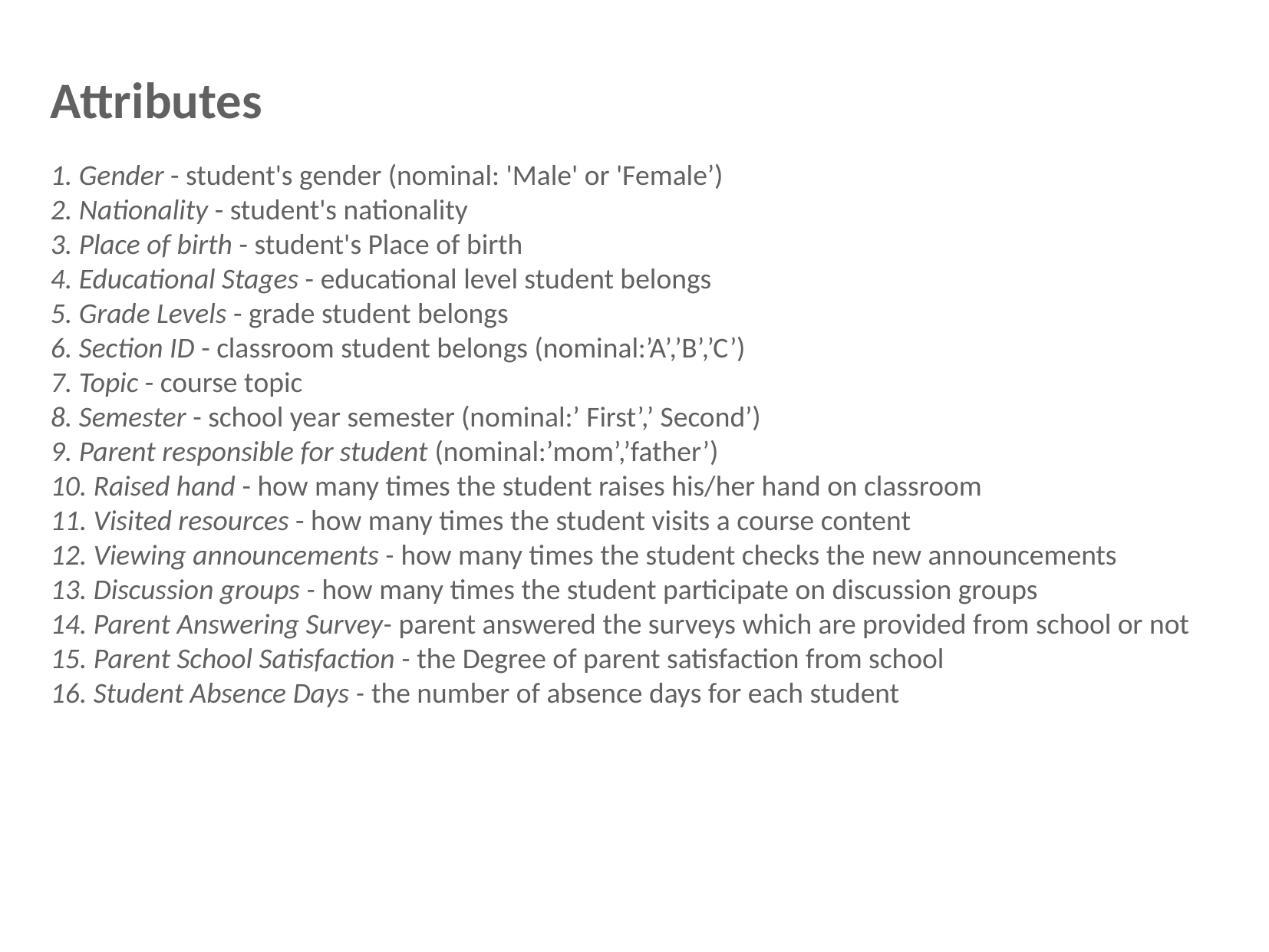

Attributes
1. Gender - student's gender (nominal: 'Male' or 'Female’)
2. Nationality - student's nationality
3. Place of birth - student's Place of birth
4. Educational Stages - educational level student belongs
5. Grade Levels - grade student belongs
6. Section ID - classroom student belongs (nominal:’A’,’B’,’C’)
7. Topic - course topic
8. Semester - school year semester (nominal:’ First’,’ Second’)
9. Parent responsible for student (nominal:’mom’,’father’)
10. Raised hand - how many times the student raises his/her hand on classroom
11. Visited resources - how many times the student visits a course content
12. Viewing announcements - how many times the student checks the new announcements
13. Discussion groups - how many times the student participate on discussion groups
14. Parent Answering Survey- parent answered the surveys which are provided from school or not
15. Parent School Satisfaction - the Degree of parent satisfaction from school
16. Student Absence Days - the number of absence days for each student